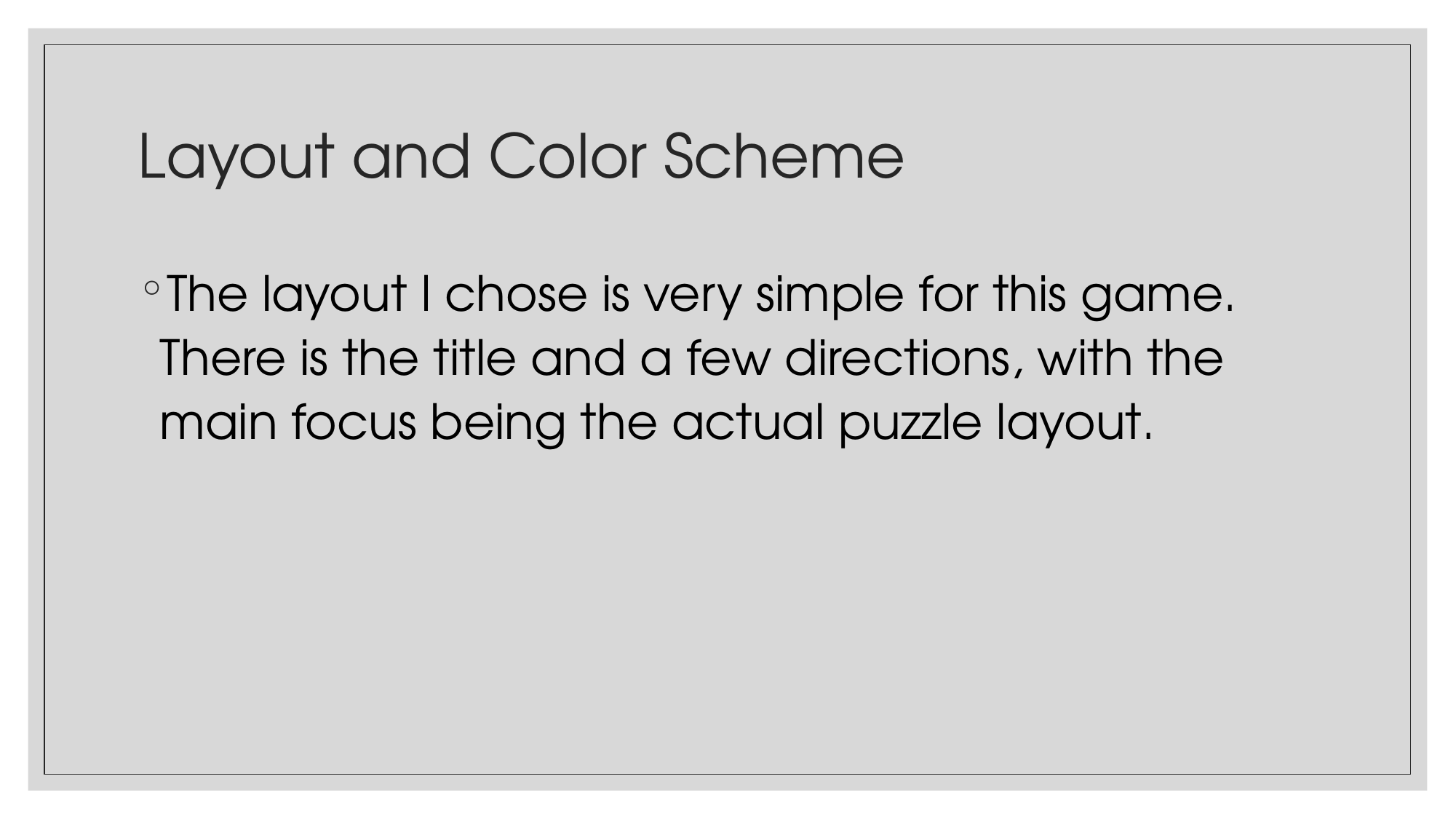

# Layout and Color Scheme
The layout I chose is very simple for this game. There is the title and a few directions, with the main focus being the actual puzzle layout.